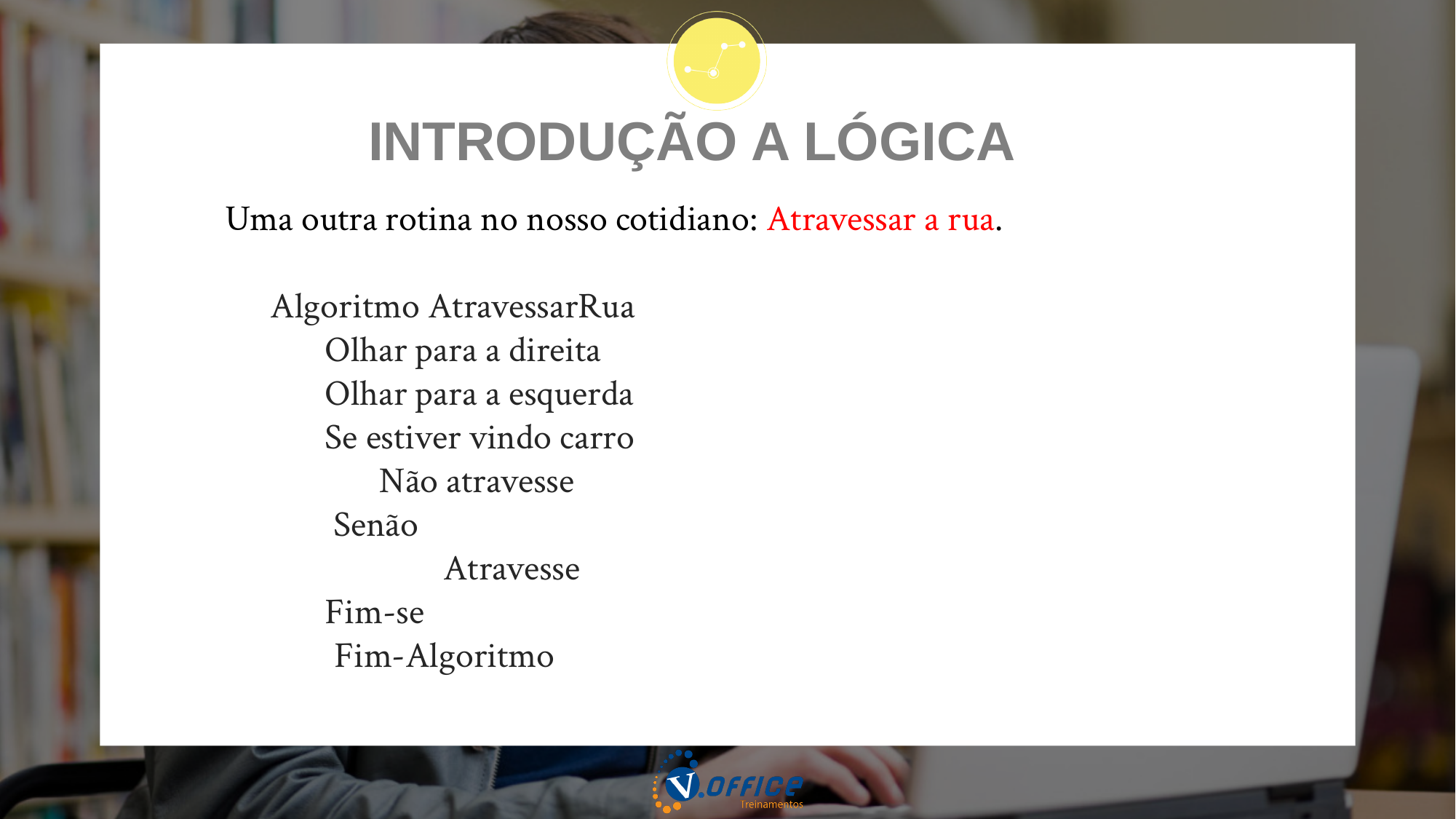

# INTRODUÇÃO A LÓGICA
Uma outra rotina no nosso cotidiano: Atravessar a rua.

Algoritmo AtravessarRua
Olhar para a direita
Olhar para a esquerda
Se estiver vindo carro
Não atravesse
 Senão
		Atravesse
Fim-se
	Fim-Algoritmo